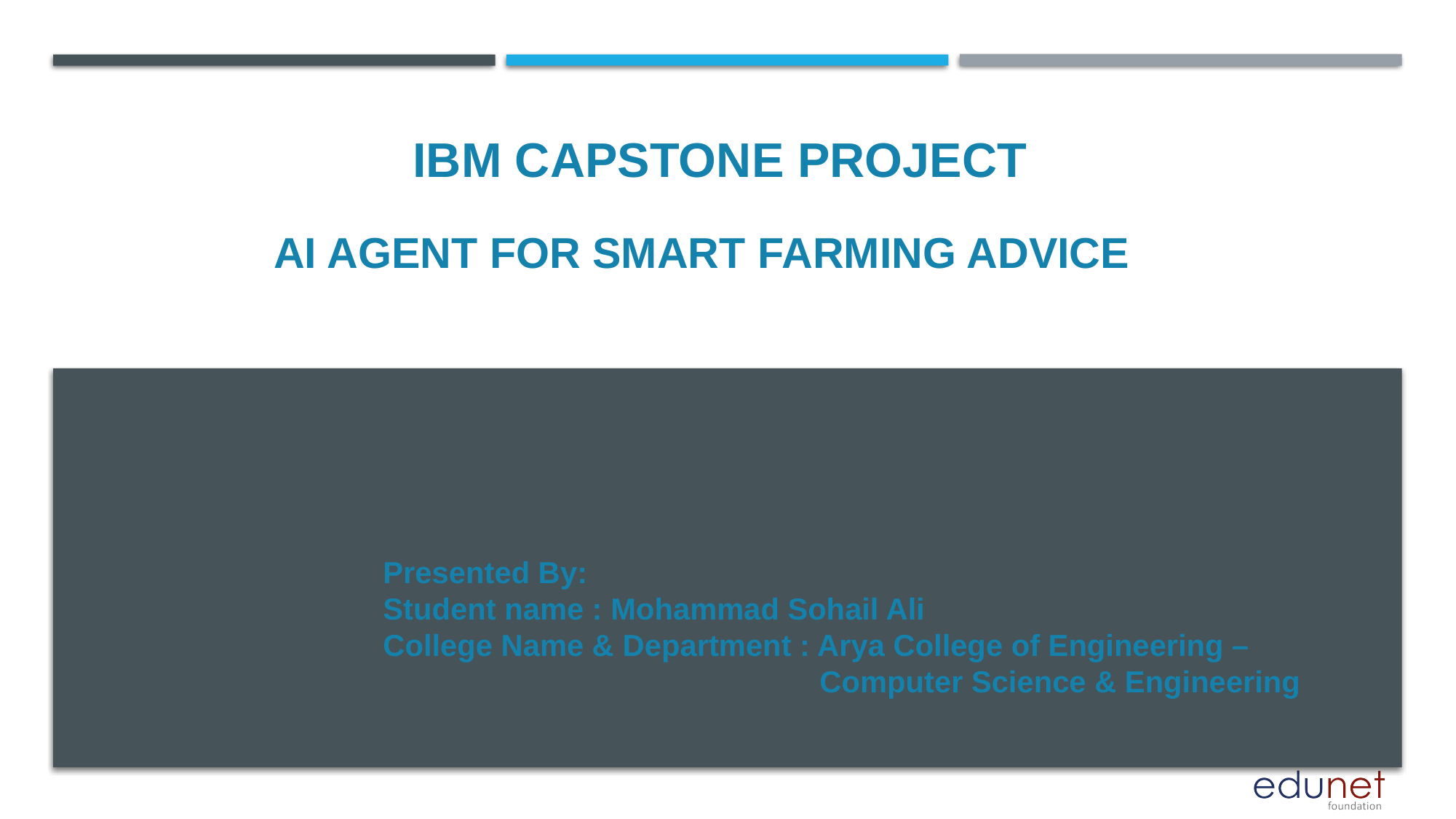

IBM CAPSTONE PROJECT
# AI Agent for Smart Farming Advice
Presented By:
Student name : Mohammad Sohail Ali
College Name & Department : Arya College of Engineering –             				Computer Science & Engineering